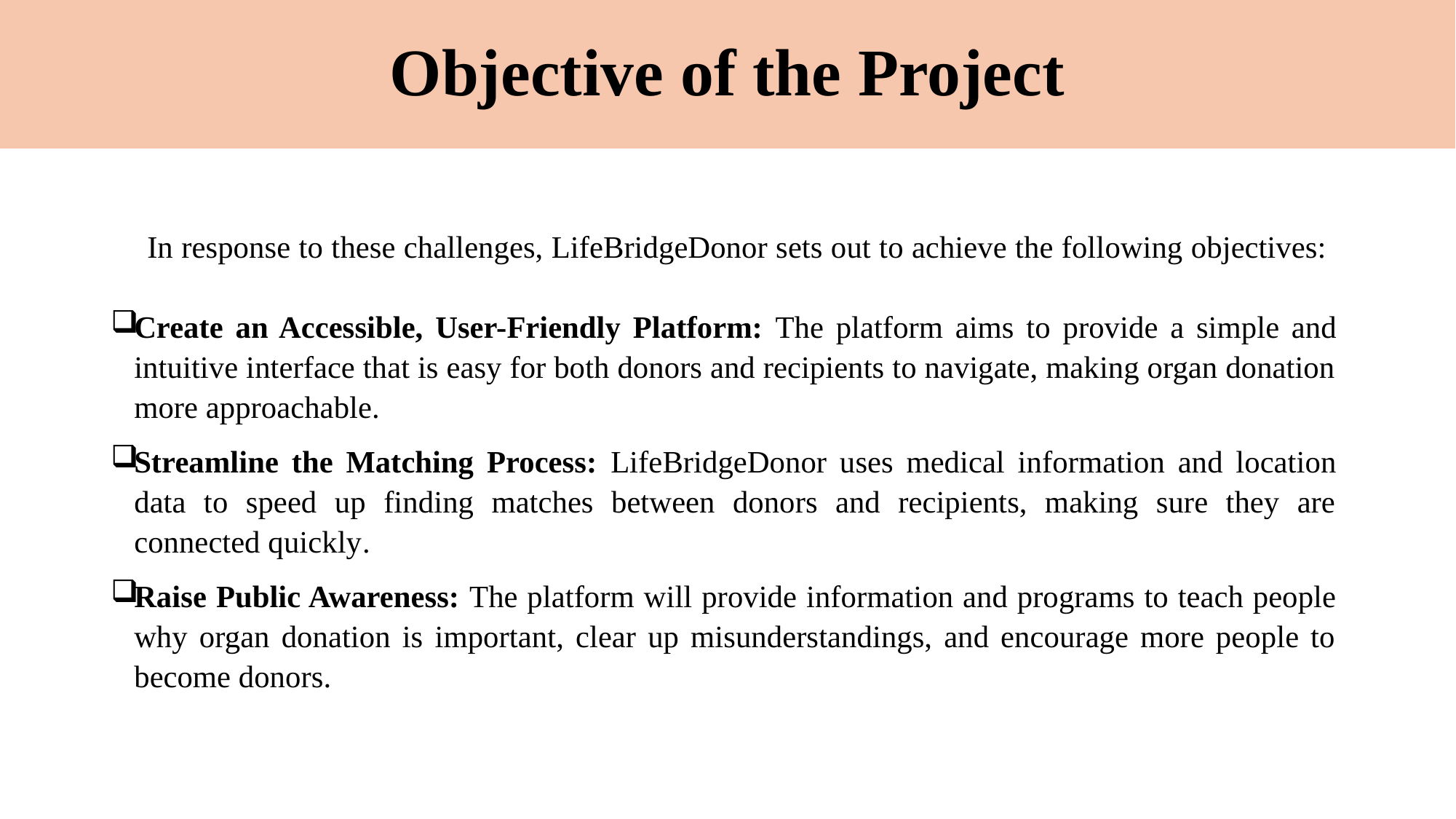

# Objective of the Project
 In response to these challenges, LifeBridgeDonor sets out to achieve the following objectives:
Create an Accessible, User-Friendly Platform: The platform aims to provide a simple and intuitive interface that is easy for both donors and recipients to navigate, making organ donation more approachable.
Streamline the Matching Process: LifeBridgeDonor uses medical information and location data to speed up finding matches between donors and recipients, making sure they are connected quickly.
Raise Public Awareness: The platform will provide information and programs to teach people why organ donation is important, clear up misunderstandings, and encourage more people to become donors.